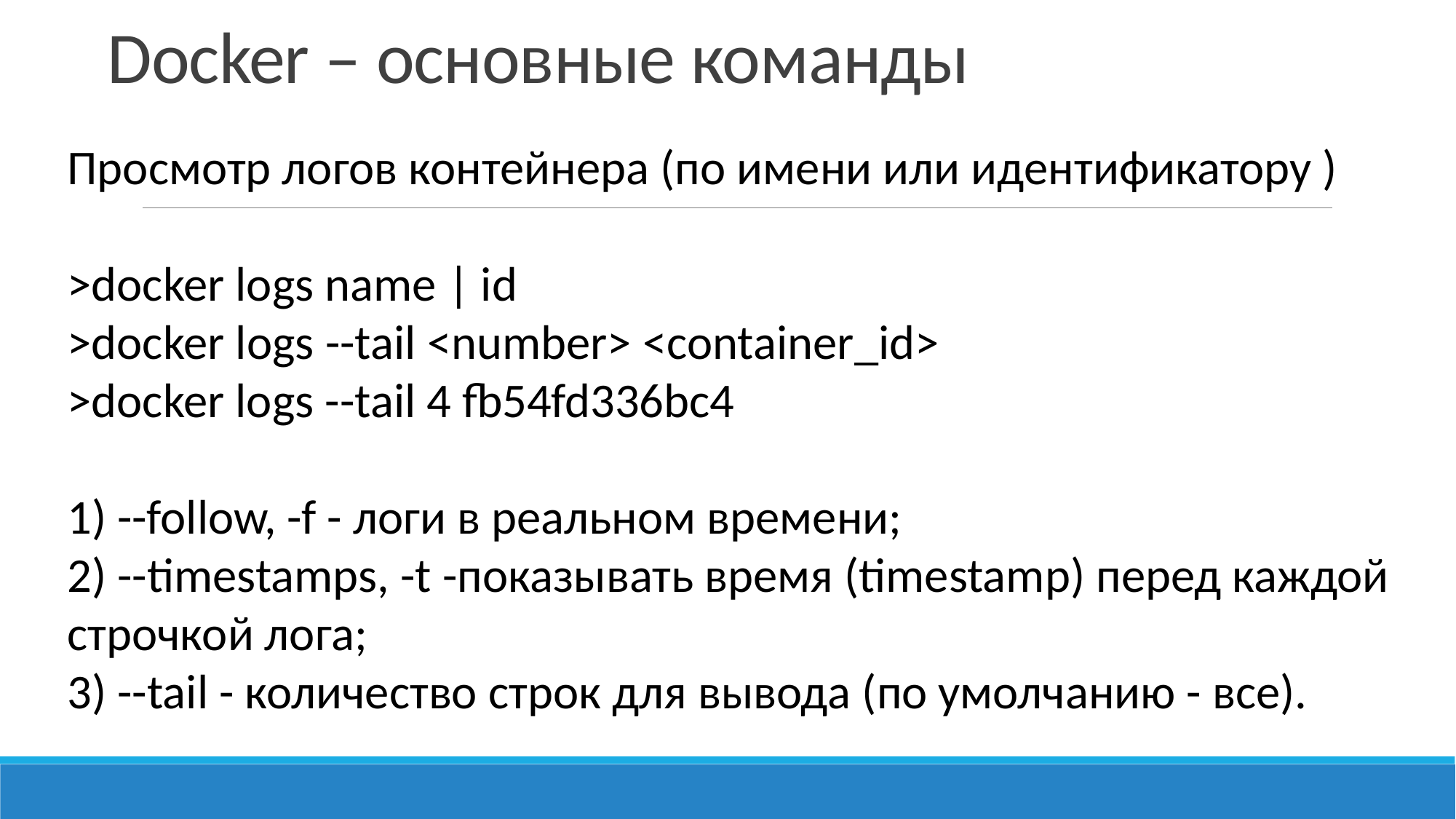

# Docker – основные команды
Просмотр логов контейнера (по имени или идентификатору )

>docker logs name | id
>docker logs --tail <number> <container_id>
>docker logs --tail 4 fb54fd336bc4

1) --follow, -f - логи в реальном времени;
2) --timestamps, -t -показывать время (timestamp) перед каждой строчкой лога;
3) --tail - количество строк для вывода (по умолчанию - все).